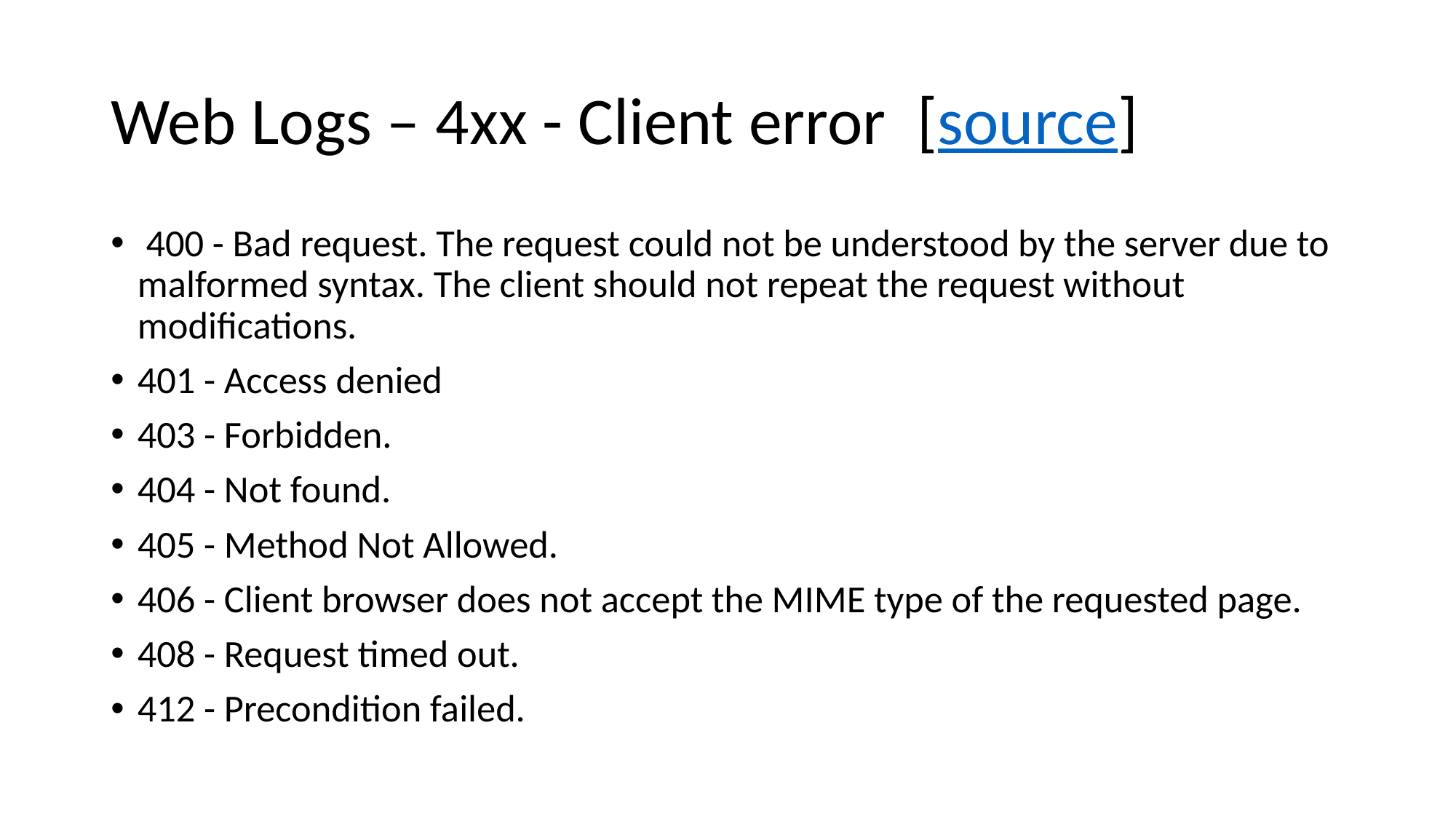

# Web Logs – 4xx - Client error  [source]
 400 - Bad request. The request could not be understood by the server due to malformed syntax. The client should not repeat the request without modifications.
401 - Access denied
403 - Forbidden.
404 - Not found.
405 - Method Not Allowed.
406 - Client browser does not accept the MIME type of the requested page.
408 - Request timed out.
412 - Precondition failed.